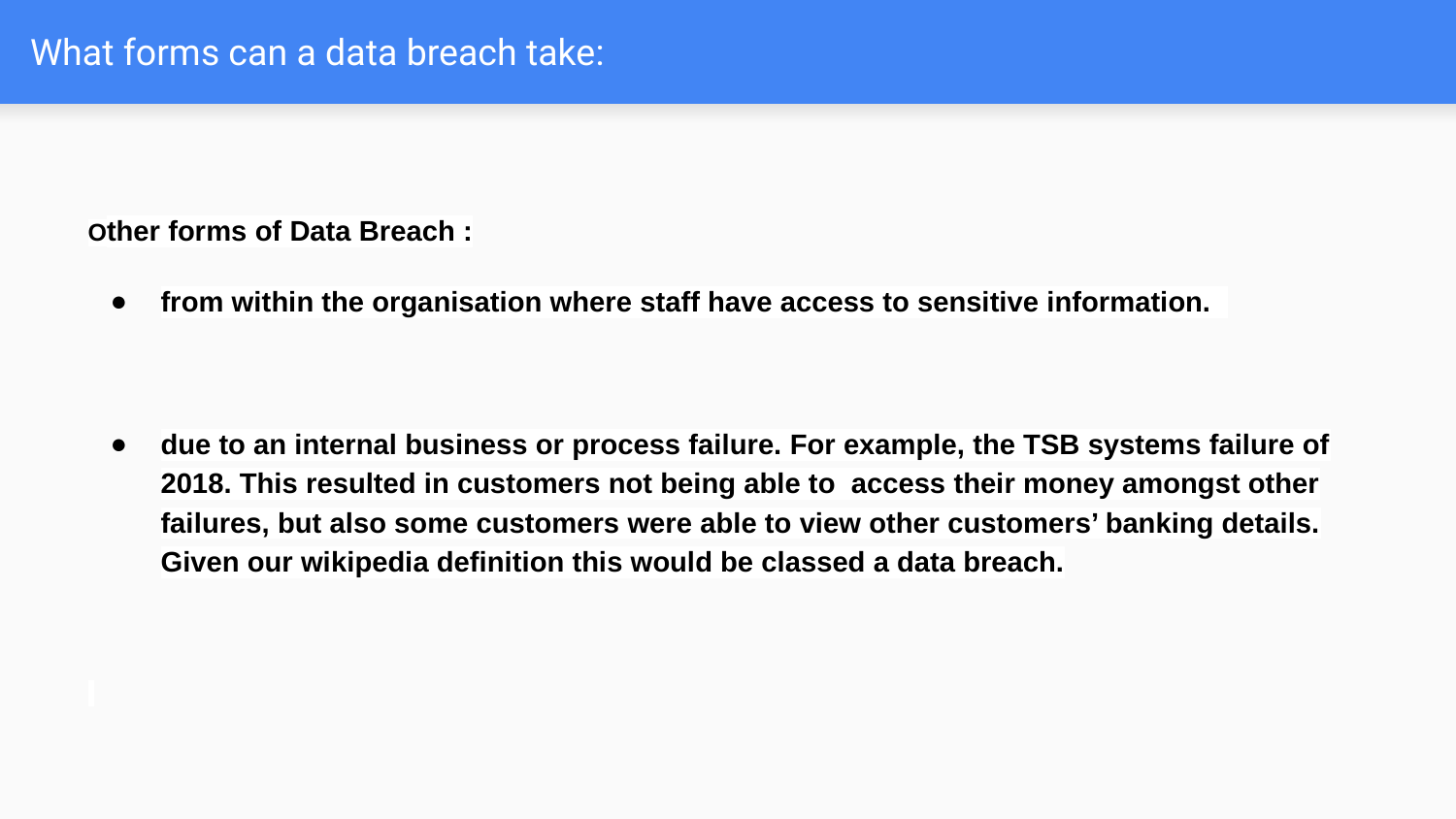

# What forms can a data breach take:

Other forms of Data Breach :
from within the organisation where staff have access to sensitive information.

due to an internal business or process failure. For example, the TSB systems failure of 2018. This resulted in customers not being able to  access their money amongst other failures, but also some customers were able to view other customers’ banking details. Given our wikipedia definition this would be classed a data breach.